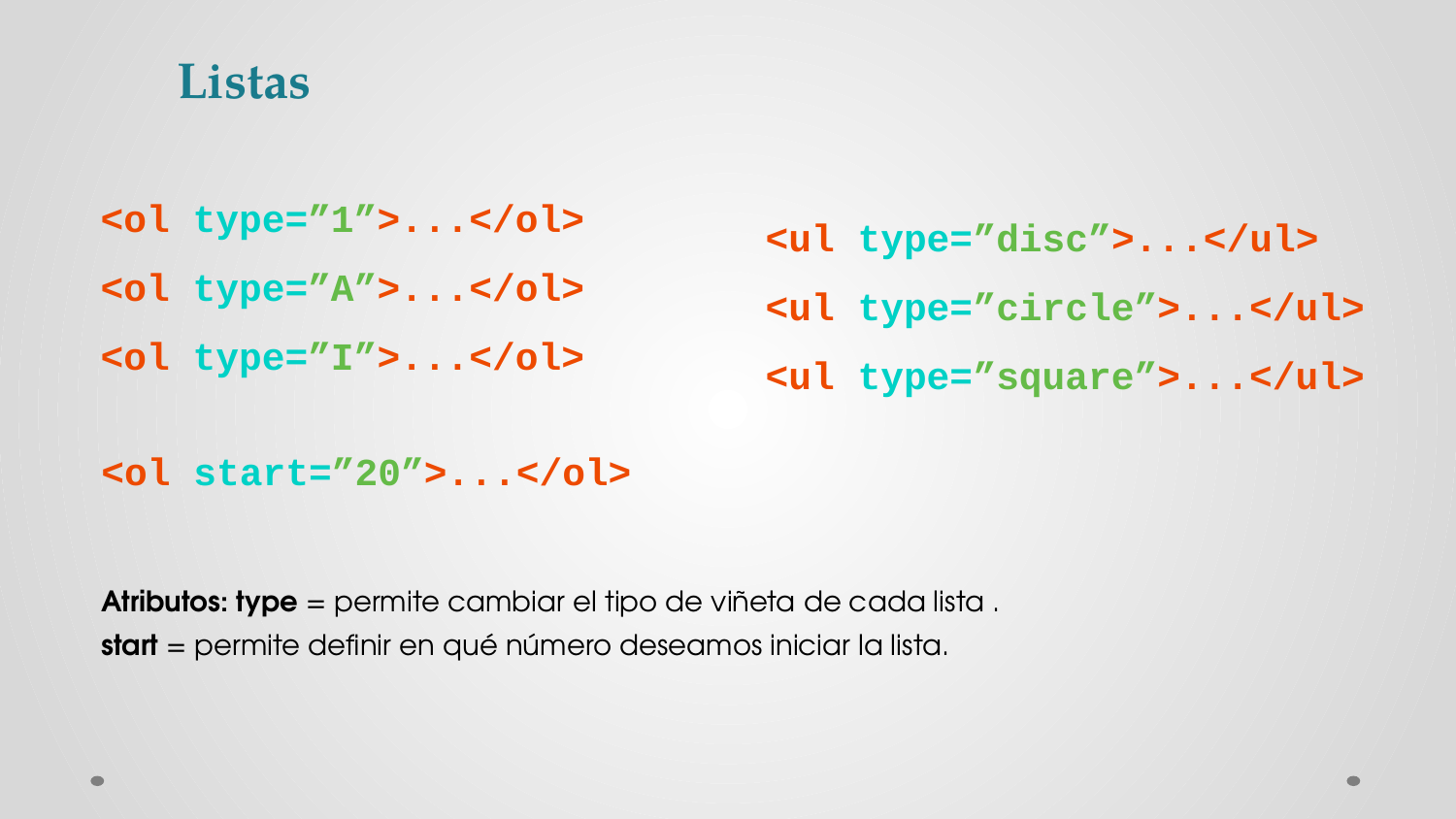

Listas
<ol type=”1”>...</ol>
<ol type=”A”>...</ol>
<ol type=”I”>...</ol>
<ul type=”disc”>...</ul>
<ul type=”circle”>...</ul>
<ul type=”square”>...</ul>

<ol start=”20”>...</ol>
Atributos: type = permite cambiar el tipo de viñeta de cada lista . start = permite definir en qué número deseamos iniciar la lista.